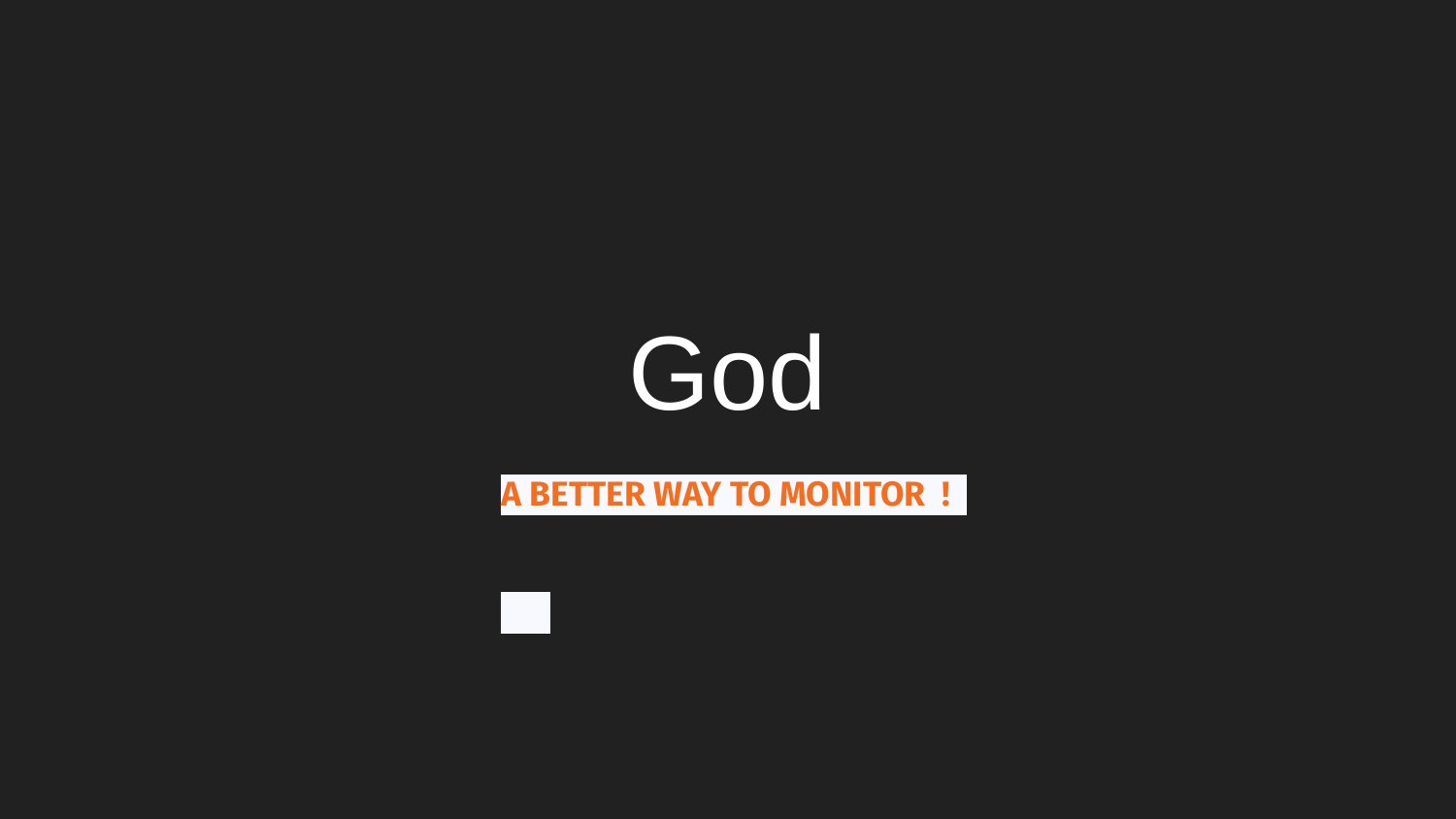

# God
A BETTER WAY TO MONITOR  !